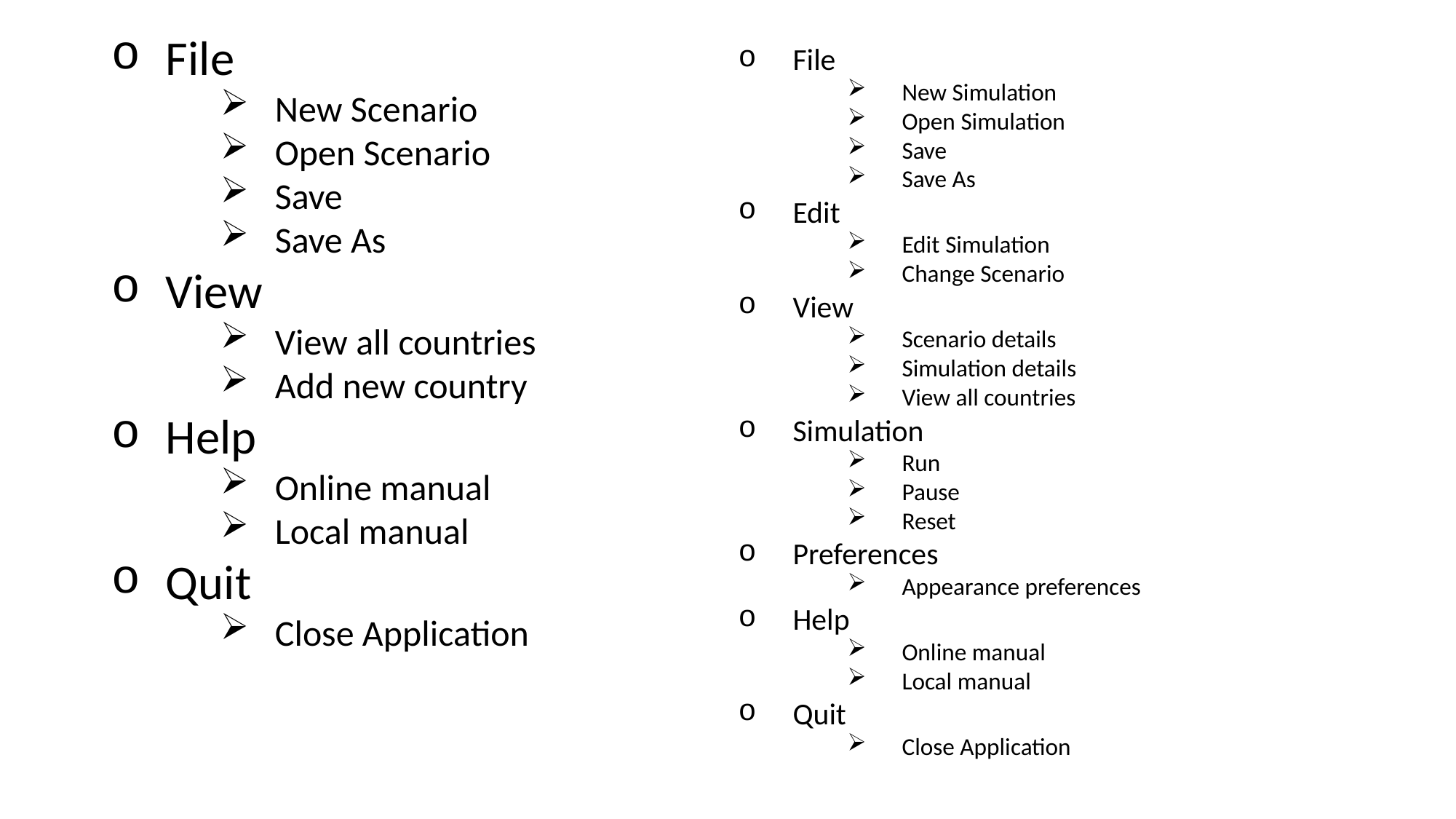

File
New Scenario
Open Scenario
Save
Save As
View
View all countries
Add new country
Help
Online manual
Local manual
Quit
Close Application
File
New Simulation
Open Simulation
Save
Save As
Edit
Edit Simulation
Change Scenario
View
Scenario details
Simulation details
View all countries
Simulation
Run
Pause
Reset
Preferences
Appearance preferences
Help
Online manual
Local manual
Quit
Close Application